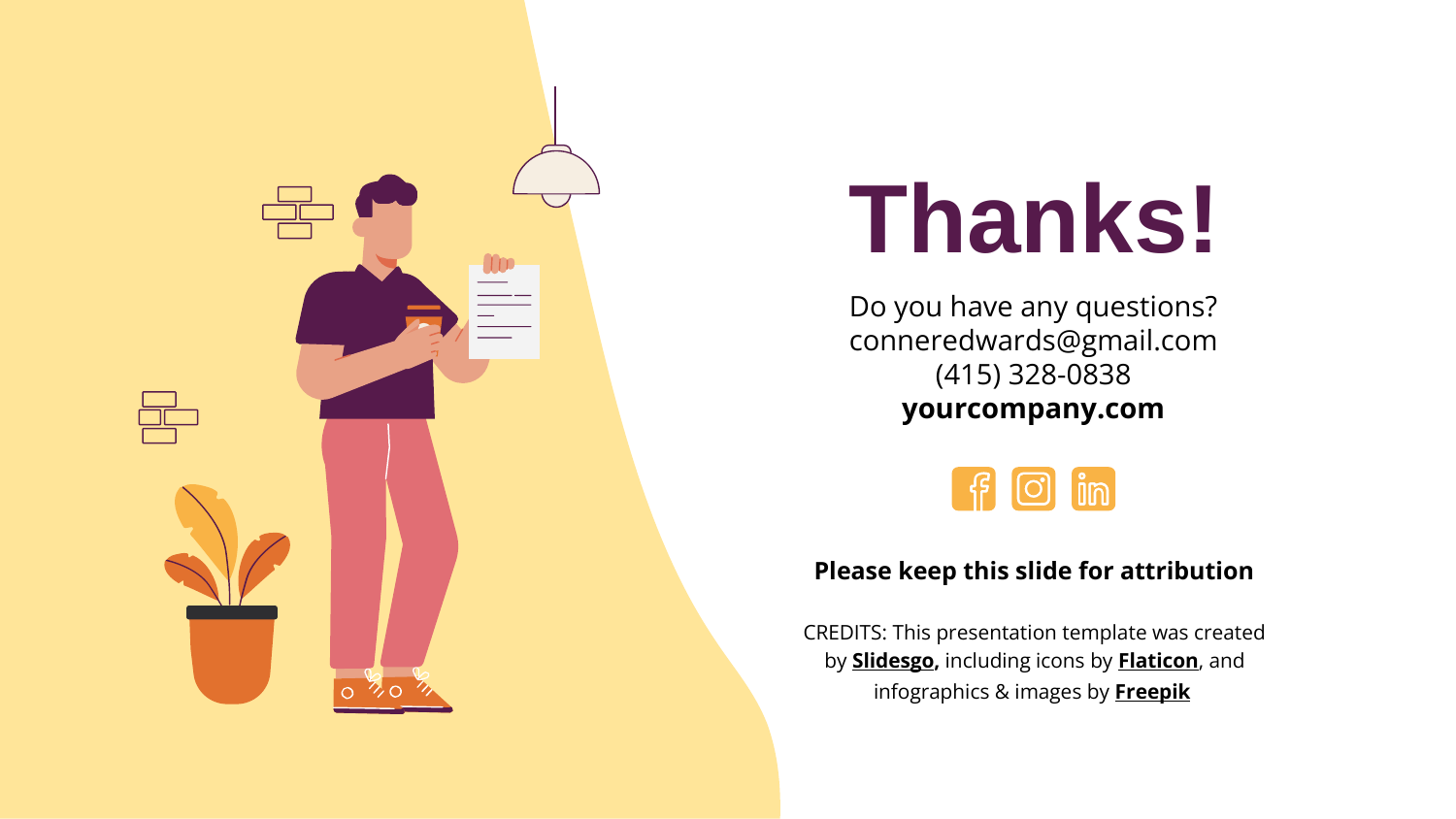

# Thanks!
Do you have any questions?
conneredwards@gmail.com
(415) 328-0838
yourcompany.com

Please keep this slide for attribution